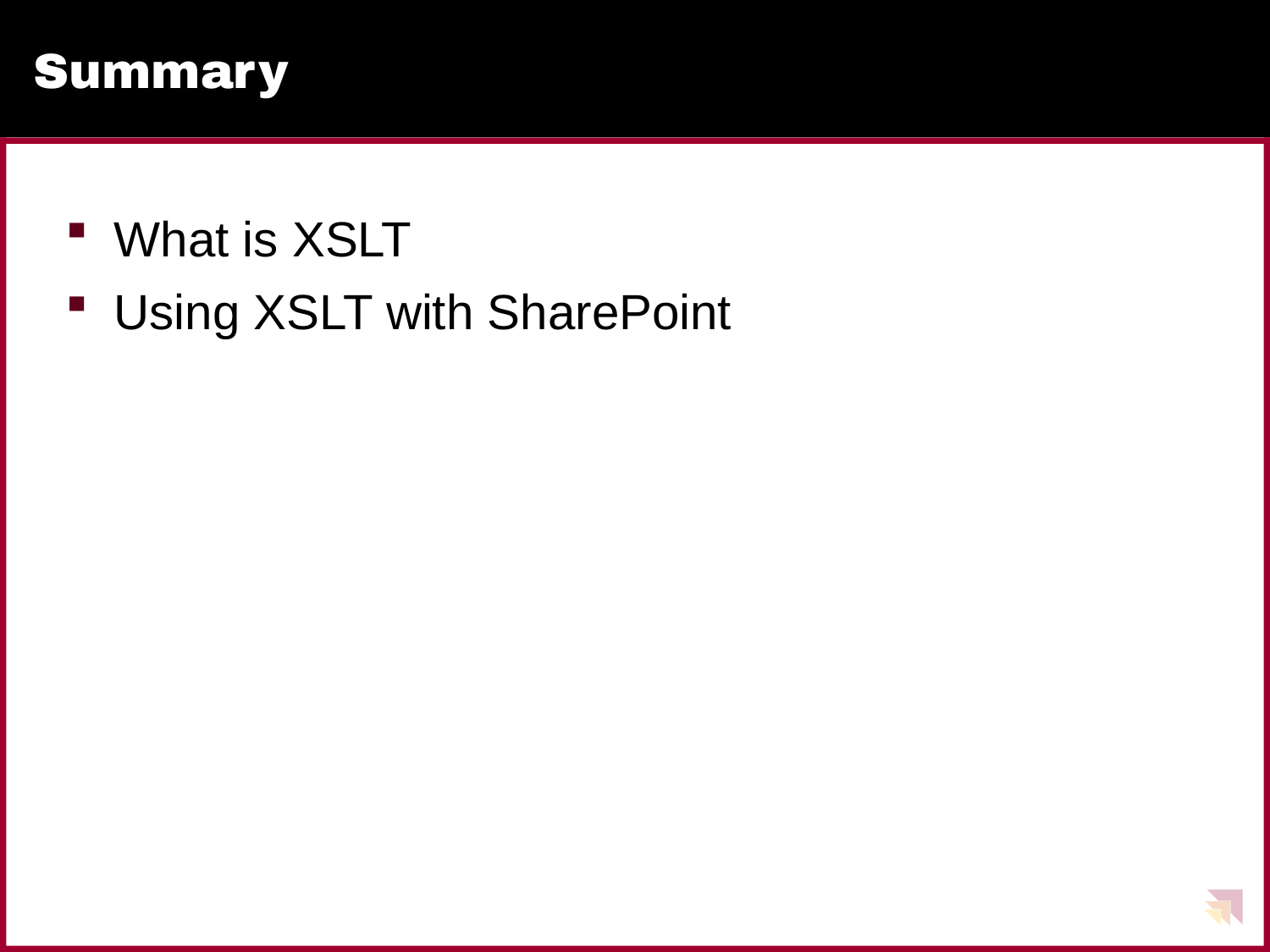

# Summary
What is XSLT
Using XSLT with SharePoint